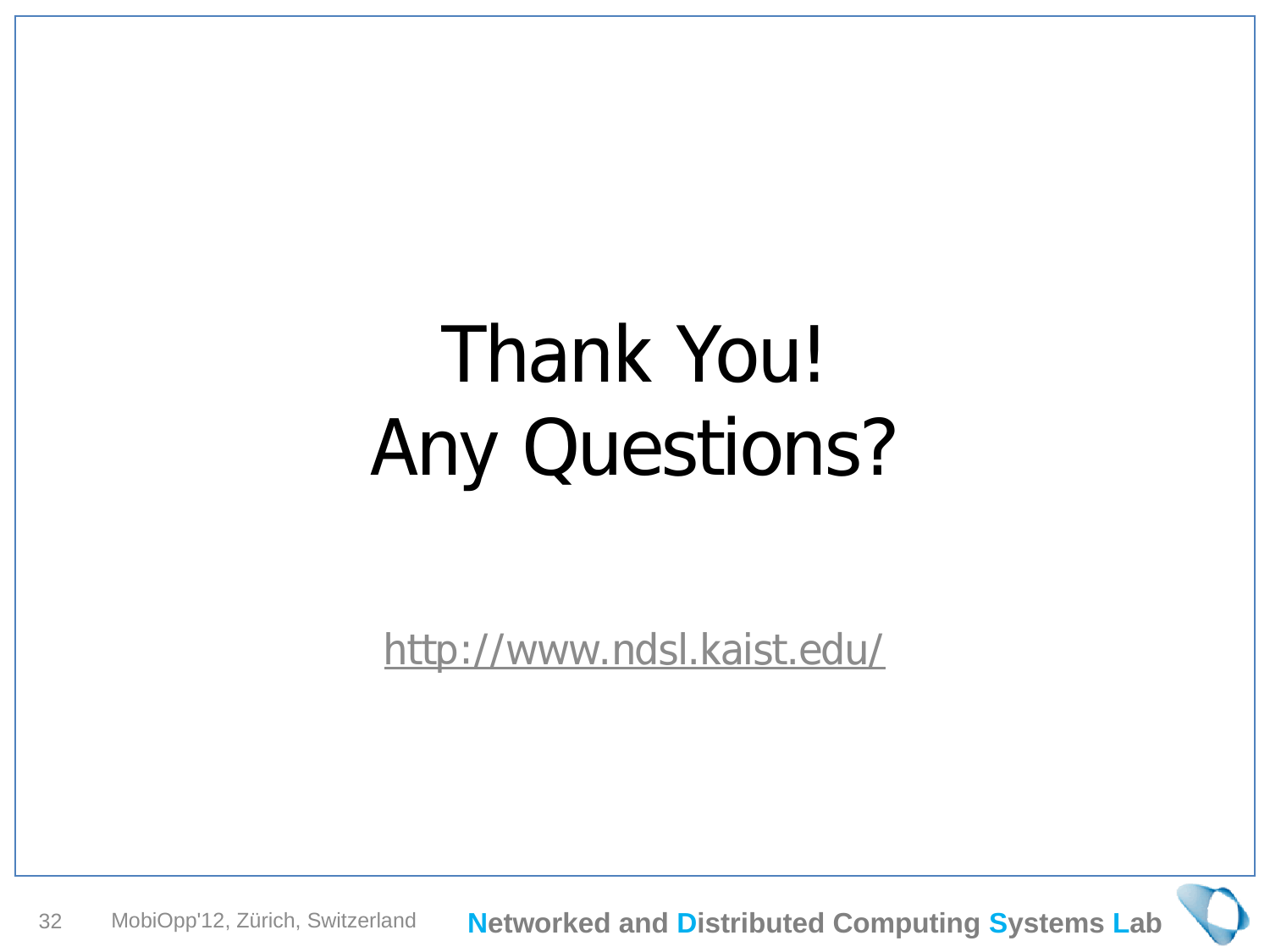

# Thank You! Any Questions?

http://www.ndsl.kaist.edu/
MobiOpp'12, Zürich, Switzerland
32